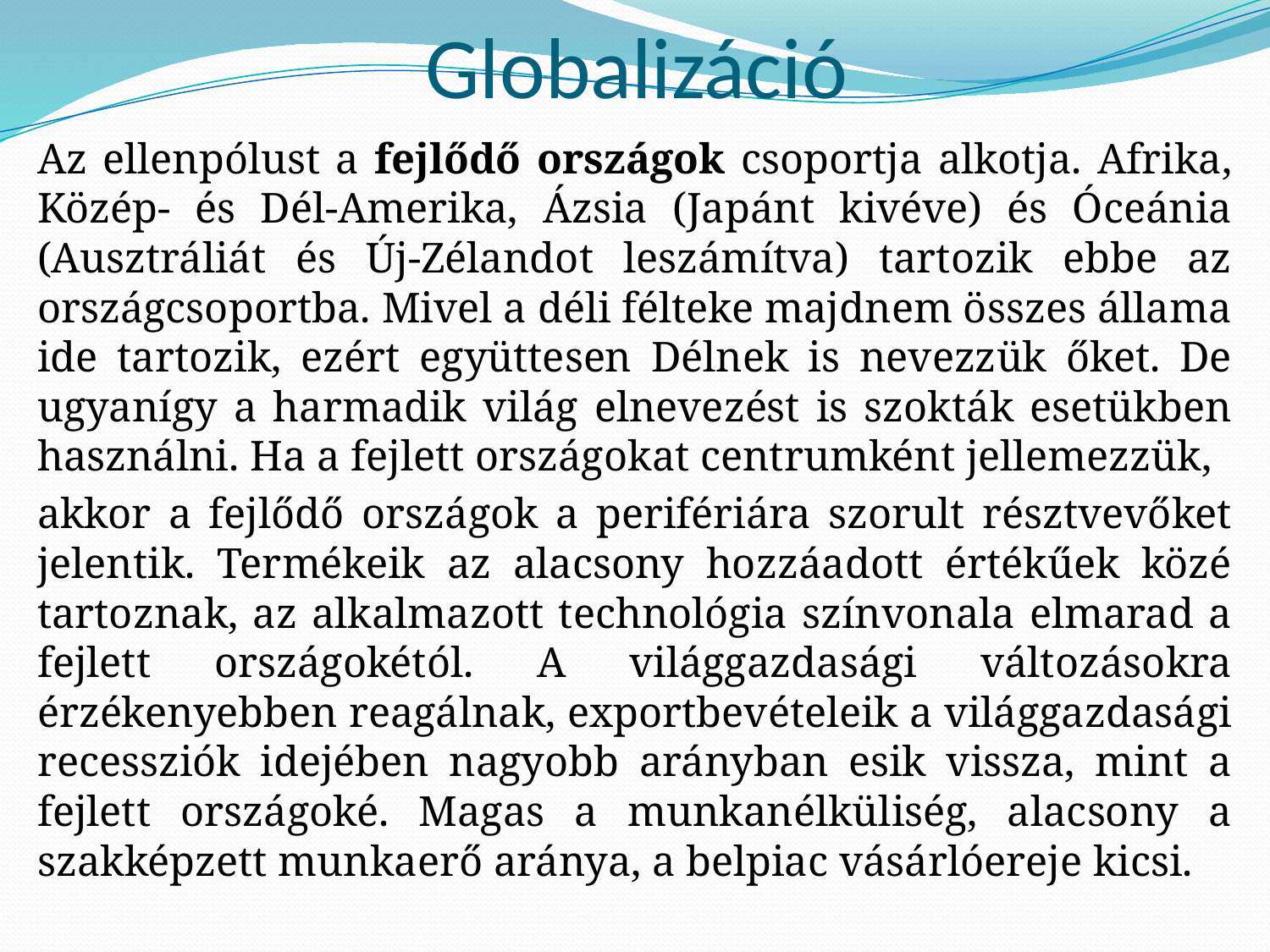

# Globalizáció
Az ellenpólust a fejlődő országok csoportja alkotja. Afrika, Közép- és Dél-Amerika, Ázsia (Japánt kivéve) és Óceánia (Ausztráliát és Új-Zélandot leszámítva) tartozik ebbe az országcsoportba. Mivel a déli félteke majdnem összes állama ide tartozik, ezért együttesen Délnek is nevezzük őket. De ugyanígy a harmadik világ elnevezést is szokták esetükben használni. Ha a fejlett országokat centrumként jellemezzük,
akkor a fejlődő országok a perifériára szorult résztvevőket jelentik. Termékeik az alacsony hozzáadott értékűek közé tartoznak, az alkalmazott technológia színvonala elmarad a fejlett országokétól. A világgazdasági változásokra érzékenyebben reagálnak, exportbevételeik a világgazdasági recessziók idejében nagyobb arányban esik vissza, mint a fejlett országoké. Magas a munkanélküliség, alacsony a szakképzett munkaerő aránya, a belpiac vásárlóereje kicsi.